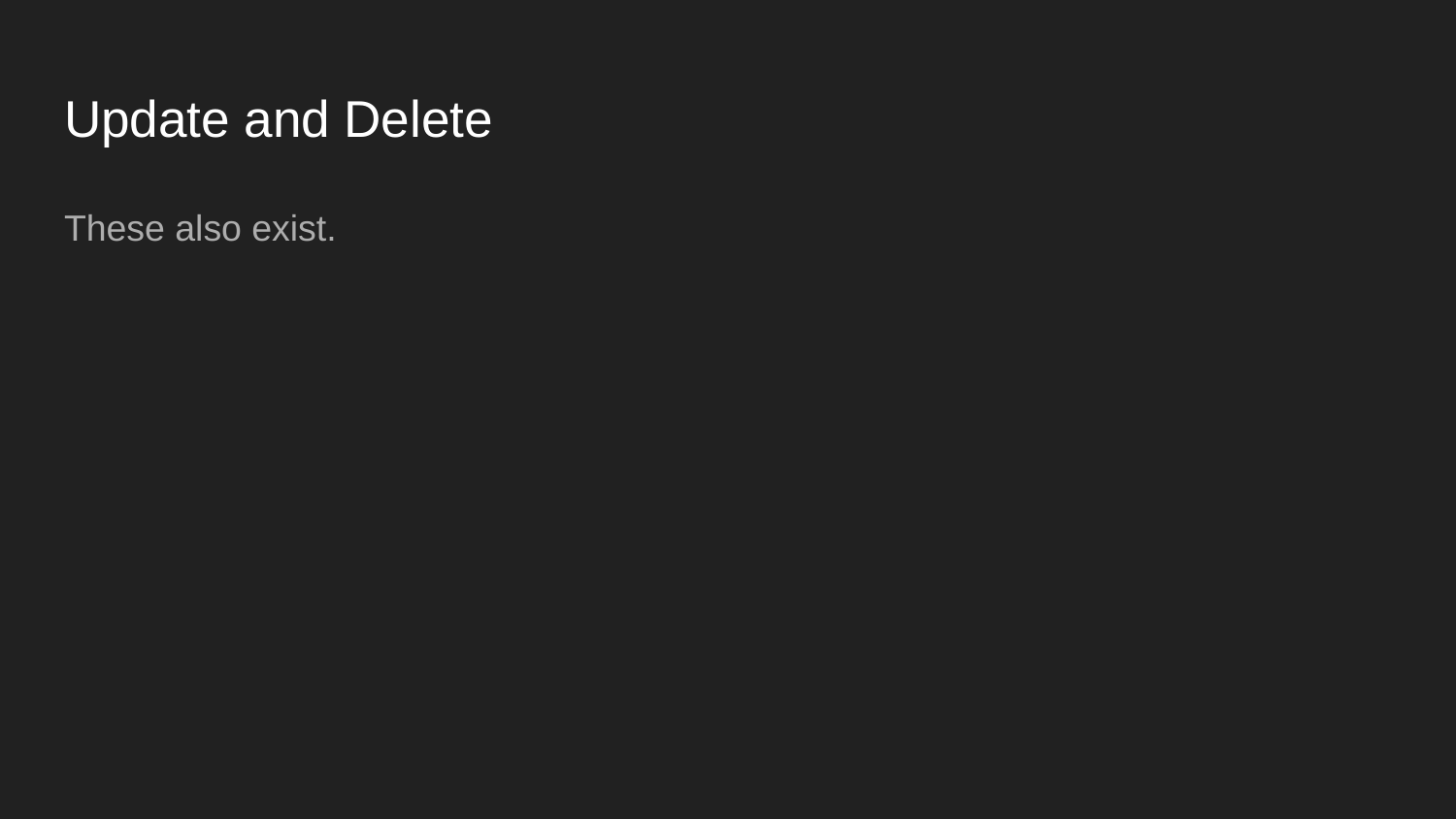

# Update and Delete
These also exist.